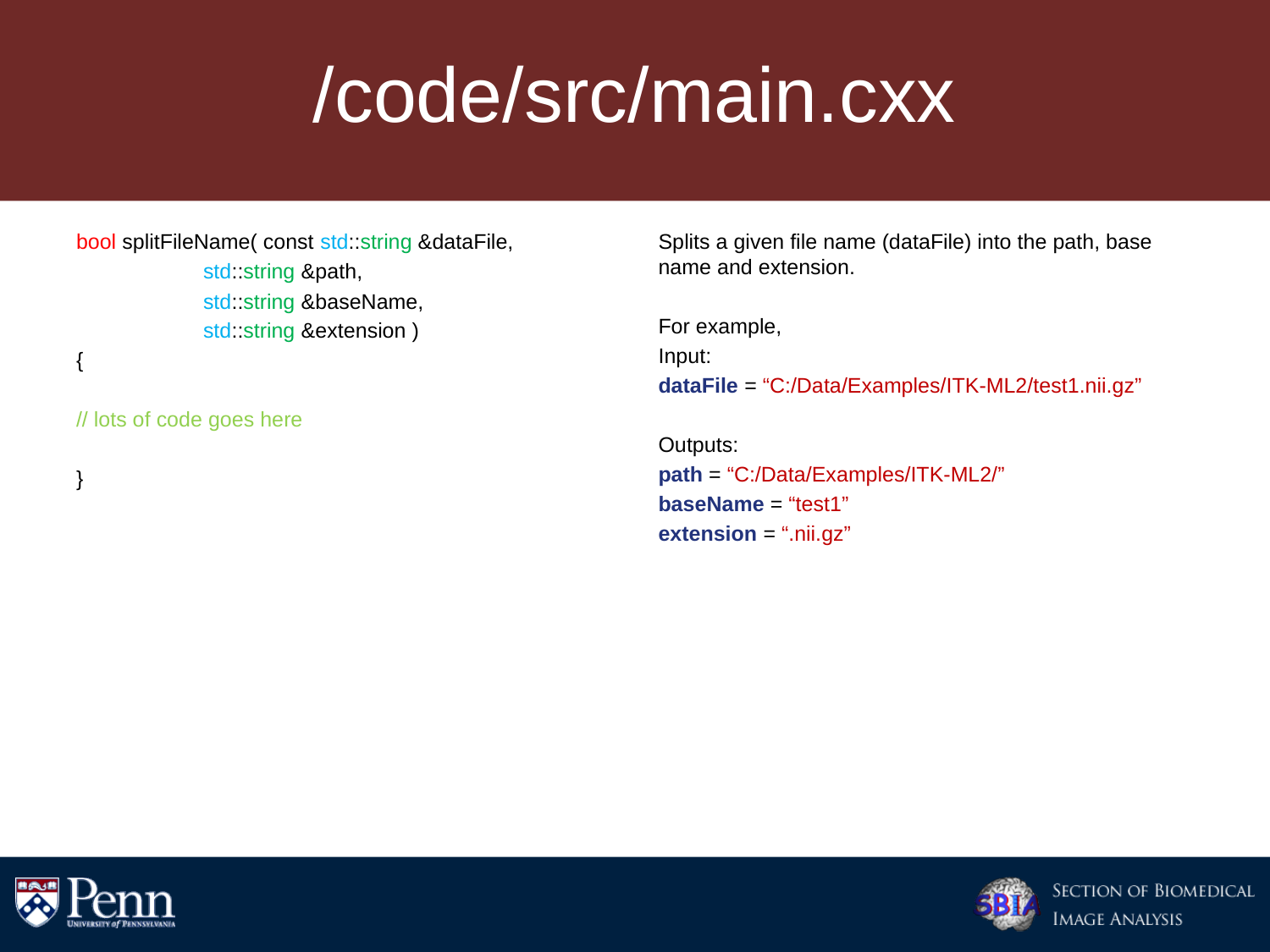

# /code/src/main.cxx
bool splitFileName( const std::string &dataFile,
	std::string &path,
	std::string &baseName,
	std::string &extension )
{

// lots of code goes here

}
Splits a given file name (dataFile) into the path, base name and extension.

For example,
Input:
dataFile = “C:/Data/Examples/ITK-ML2/test1.nii.gz”

Outputs:
path = “C:/Data/Examples/ITK-ML2/”
baseName = “test1”
extension = “.nii.gz”